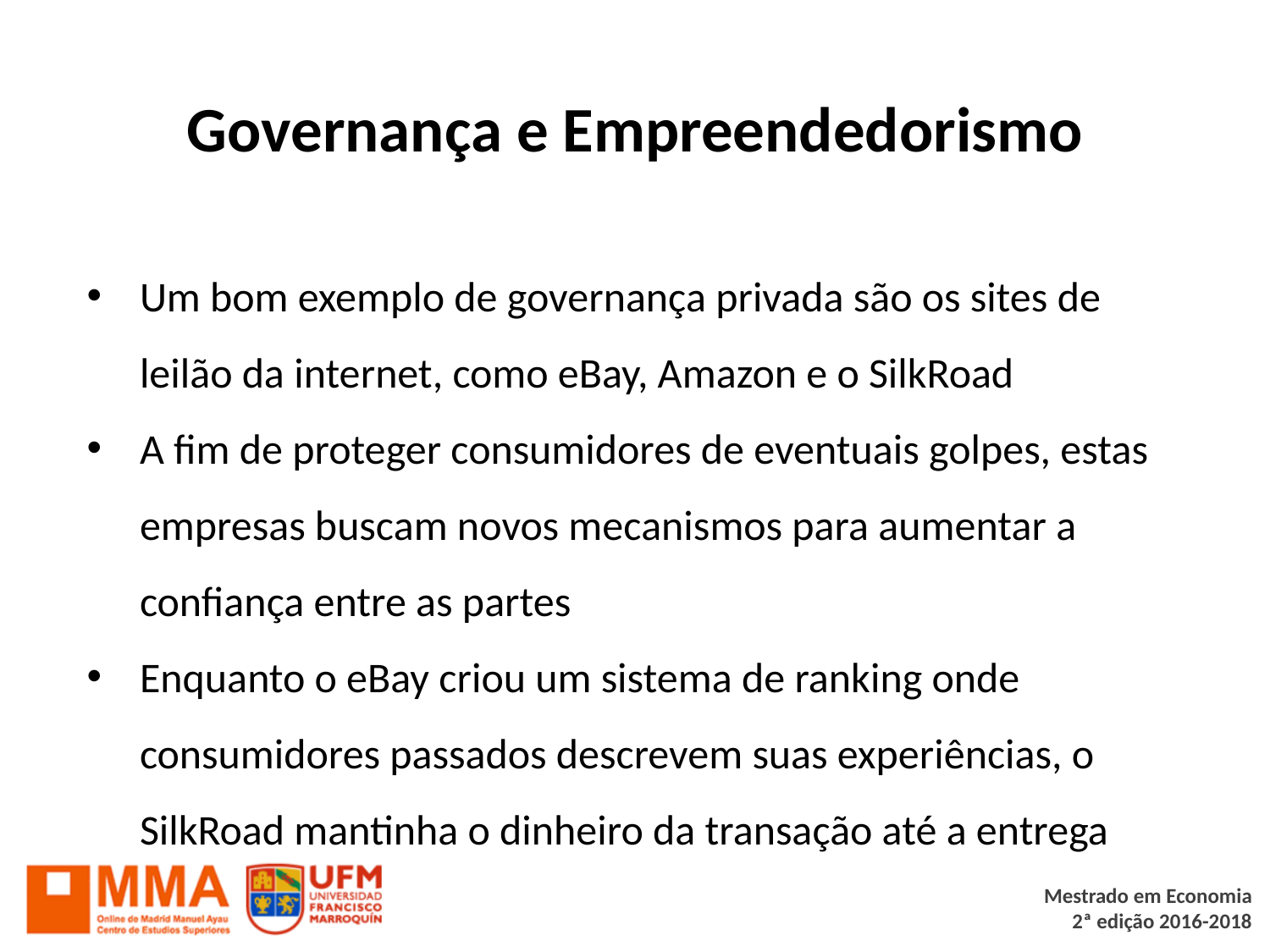

# Governança e Empreendedorismo
Um bom exemplo de governança privada são os sites de leilão da internet, como eBay, Amazon e o SilkRoad
A fim de proteger consumidores de eventuais golpes, estas empresas buscam novos mecanismos para aumentar a confiança entre as partes
Enquanto o eBay criou um sistema de ranking onde consumidores passados descrevem suas experiências, o SilkRoad mantinha o dinheiro da transação até a entrega